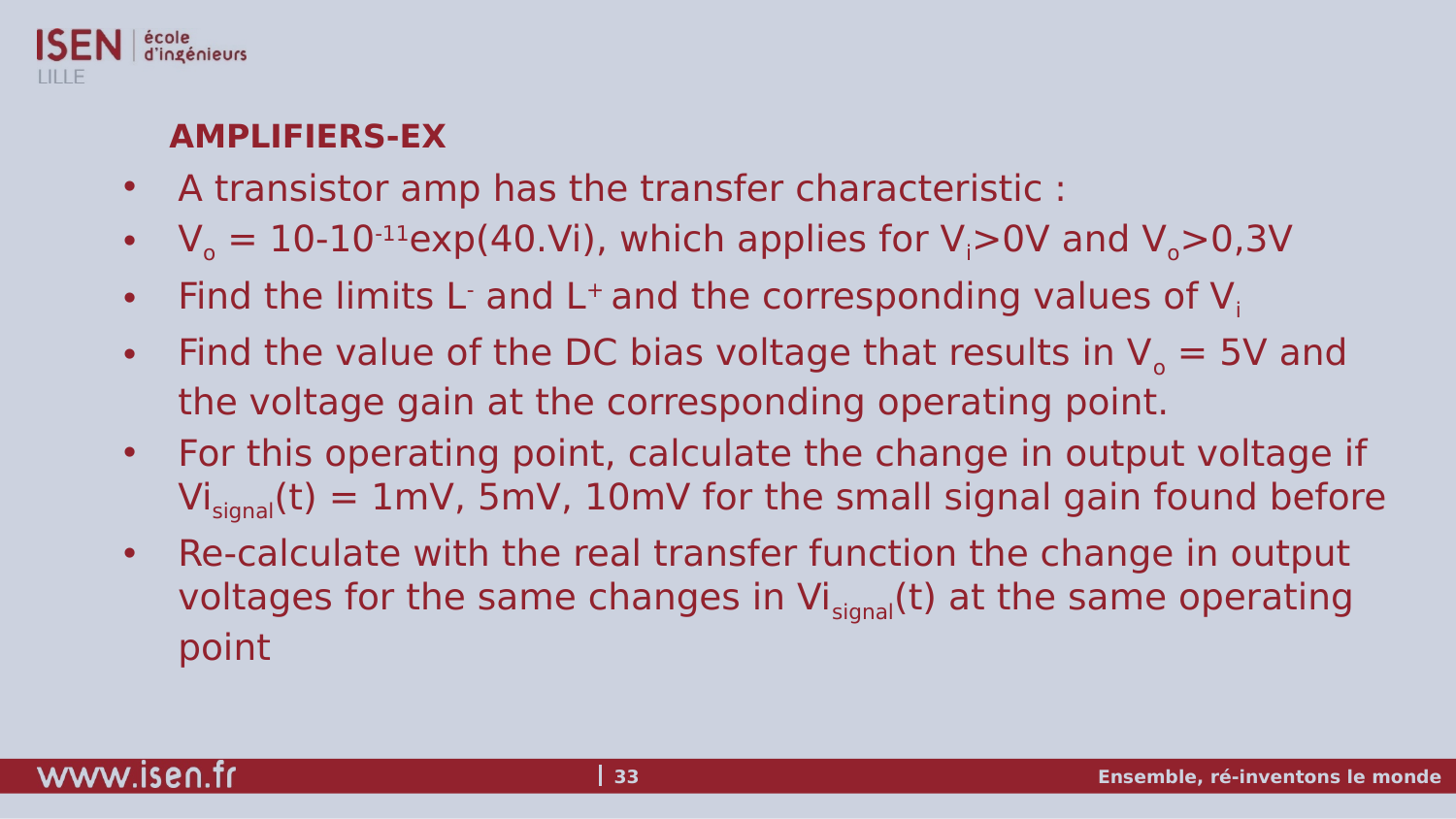

# Amplifiers-ex
A transistor amp has the transfer characteristic :
Vo = 10-10-11exp(40.Vi), which applies for Vi>0V and Vo>0,3V
Find the limits L- and L+ and the corresponding values of Vi
Find the value of the DC bias voltage that results in Vo = 5V and the voltage gain at the corresponding operating point.
For this operating point, calculate the change in output voltage if Visignal(t) = 1mV, 5mV, 10mV for the small signal gain found before
Re-calculate with the real transfer function the change in output voltages for the same changes in Visignal(t) at the same operating point
Ensemble, ré-inventons le monde
33